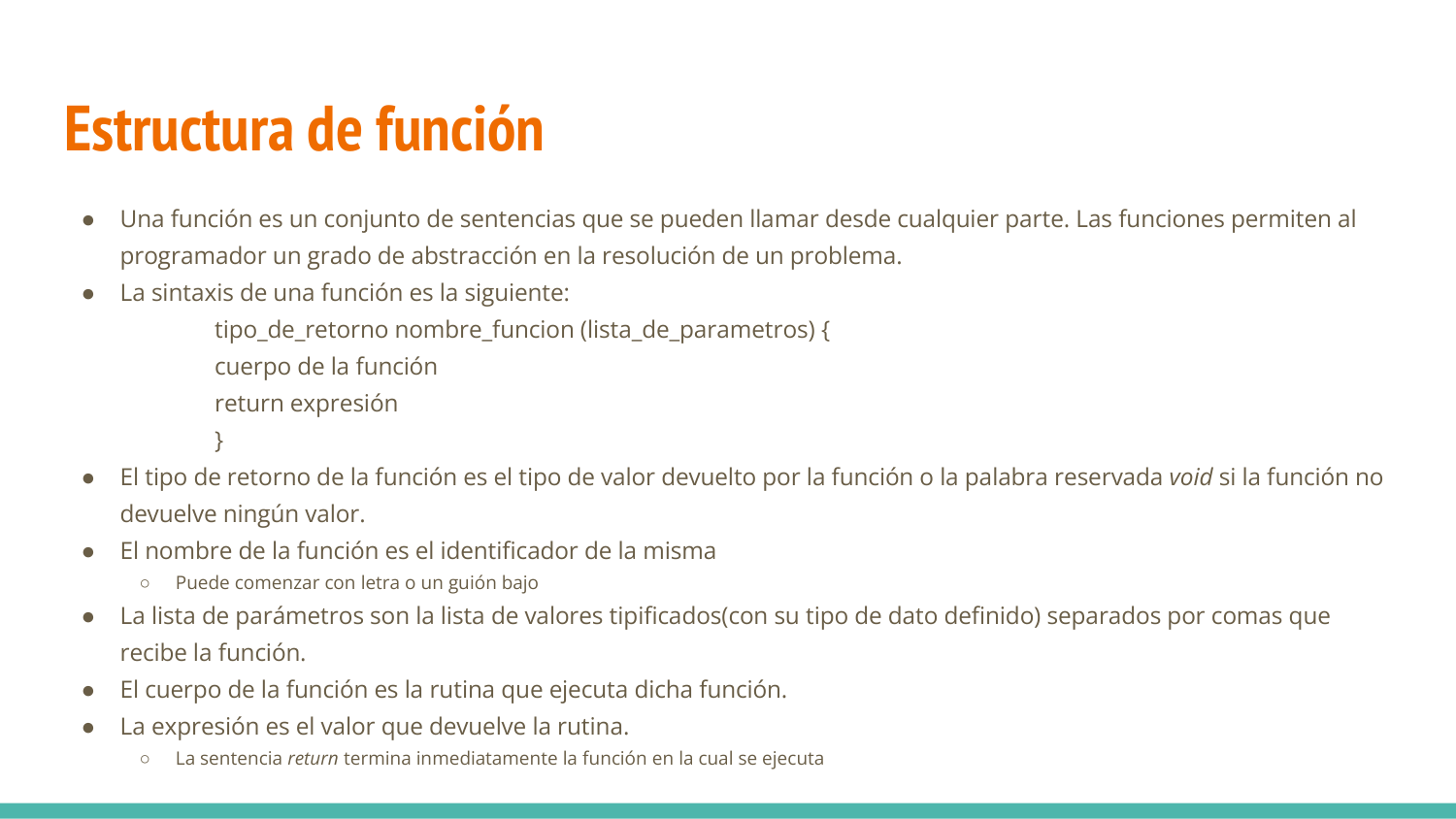

# Estructura de función
Una función es un conjunto de sentencias que se pueden llamar desde cualquier parte. Las funciones permiten al programador un grado de abstracción en la resolución de un problema.
La sintaxis de una función es la siguiente:
	tipo_de_retorno nombre_funcion (lista_de_parametros) {
		cuerpo de la función
		return expresión
	}
El tipo de retorno de la función es el tipo de valor devuelto por la función o la palabra reservada void si la función no devuelve ningún valor.
El nombre de la función es el identificador de la misma
Puede comenzar con letra o un guión bajo
La lista de parámetros son la lista de valores tipificados(con su tipo de dato definido) separados por comas que recibe la función.
El cuerpo de la función es la rutina que ejecuta dicha función.
La expresión es el valor que devuelve la rutina.
La sentencia return termina inmediatamente la función en la cual se ejecuta